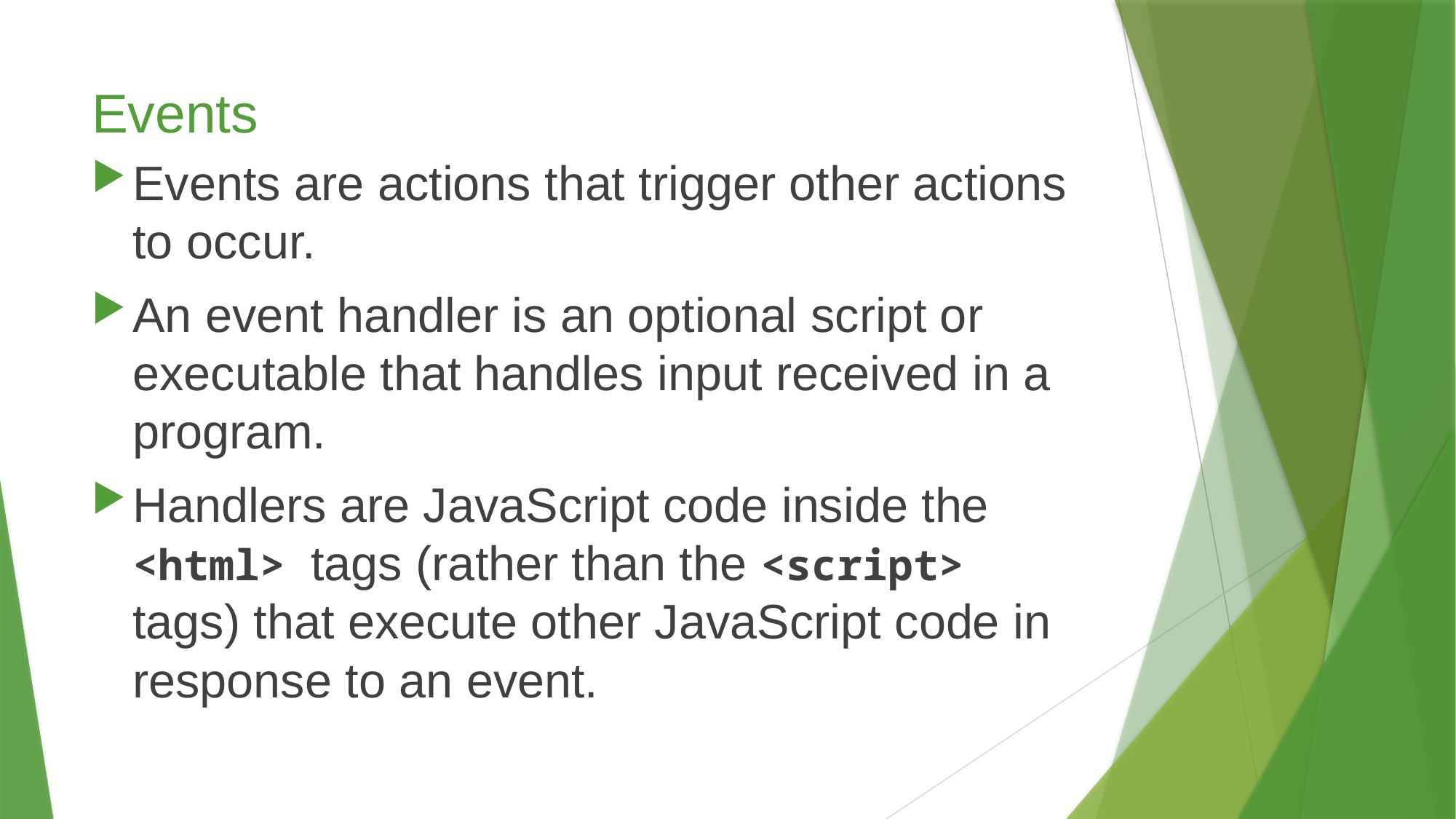

# Events
Events are actions that trigger other actions to occur.
An event handler is an optional script or executable that handles input received in a program.
Handlers are JavaScript code inside the <html> tags (rather than the <script> tags) that execute other JavaScript code in response to an event.